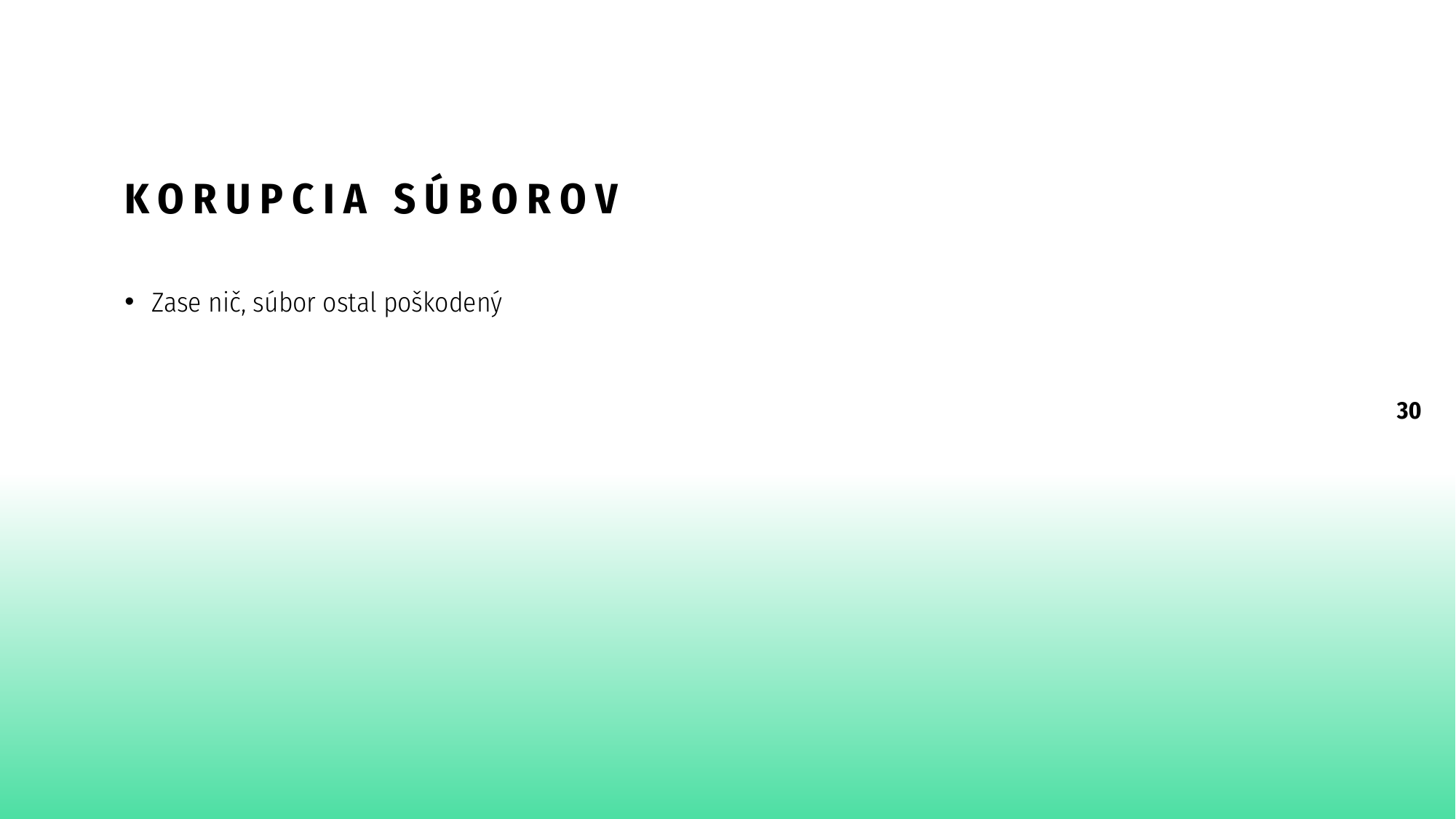

# Korupcia súborov
Zase nič, súbor ostal poškodený
30